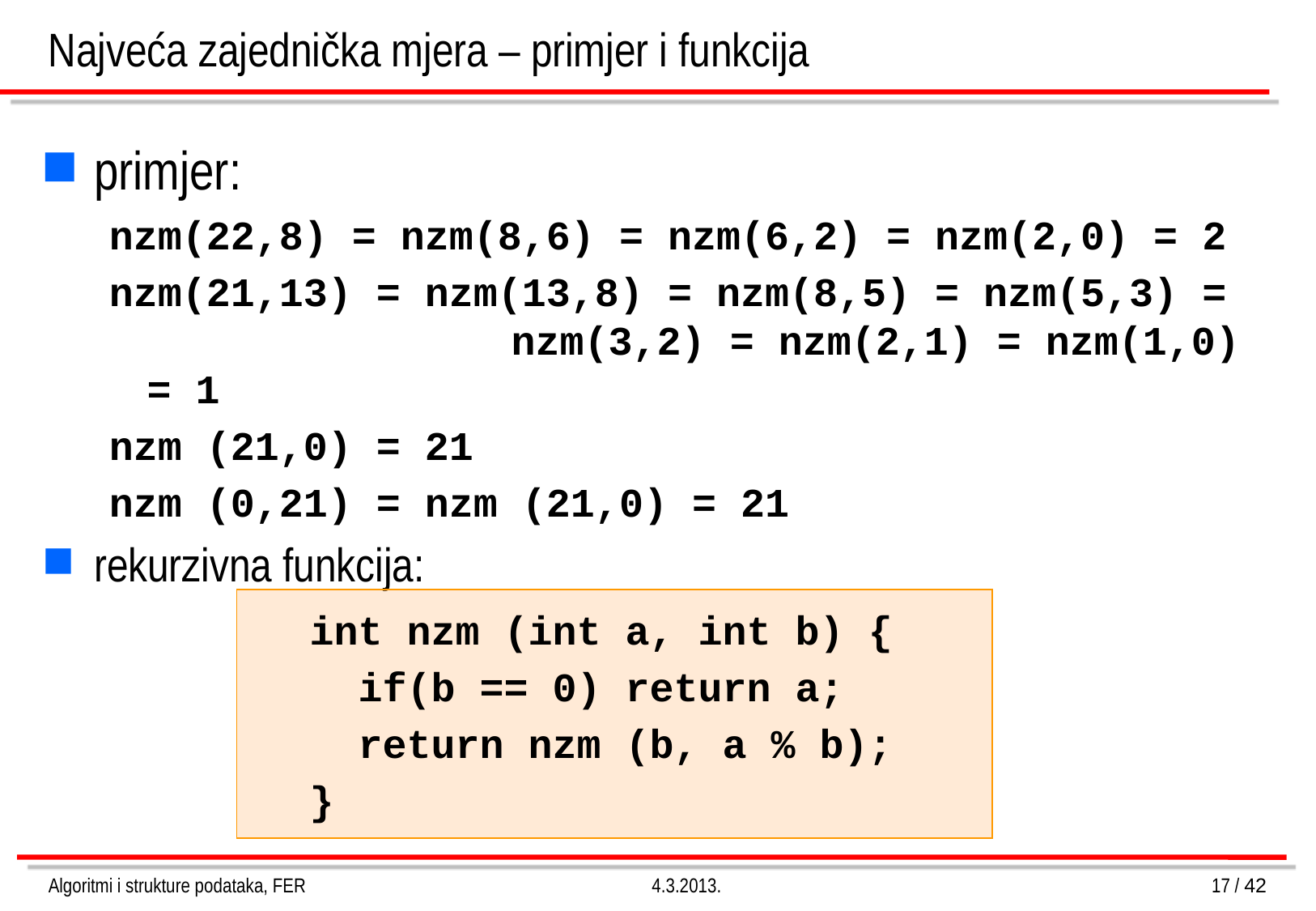

# Najveća zajednička mjera – primjer i funkcija
primjer:
nzm(22,8) = nzm(8,6) = nzm(6,2) = nzm(2,0) = 2
nzm(21,13) = nzm(13,8) = nzm(8,5) = nzm(5,3) =         		nzm(3,2) = nzm(2,1) = nzm(1,0) = 1
nzm (21,0) = 21
nzm (0,21) = nzm (21,0) = 21
rekurzivna funkcija:
int nzm (int a, int b) {
  if(b == 0) return a;
  return nzm (b, a % b);
}
Algoritmi i strukture podataka, FER
4.3.2013.
17 / 42